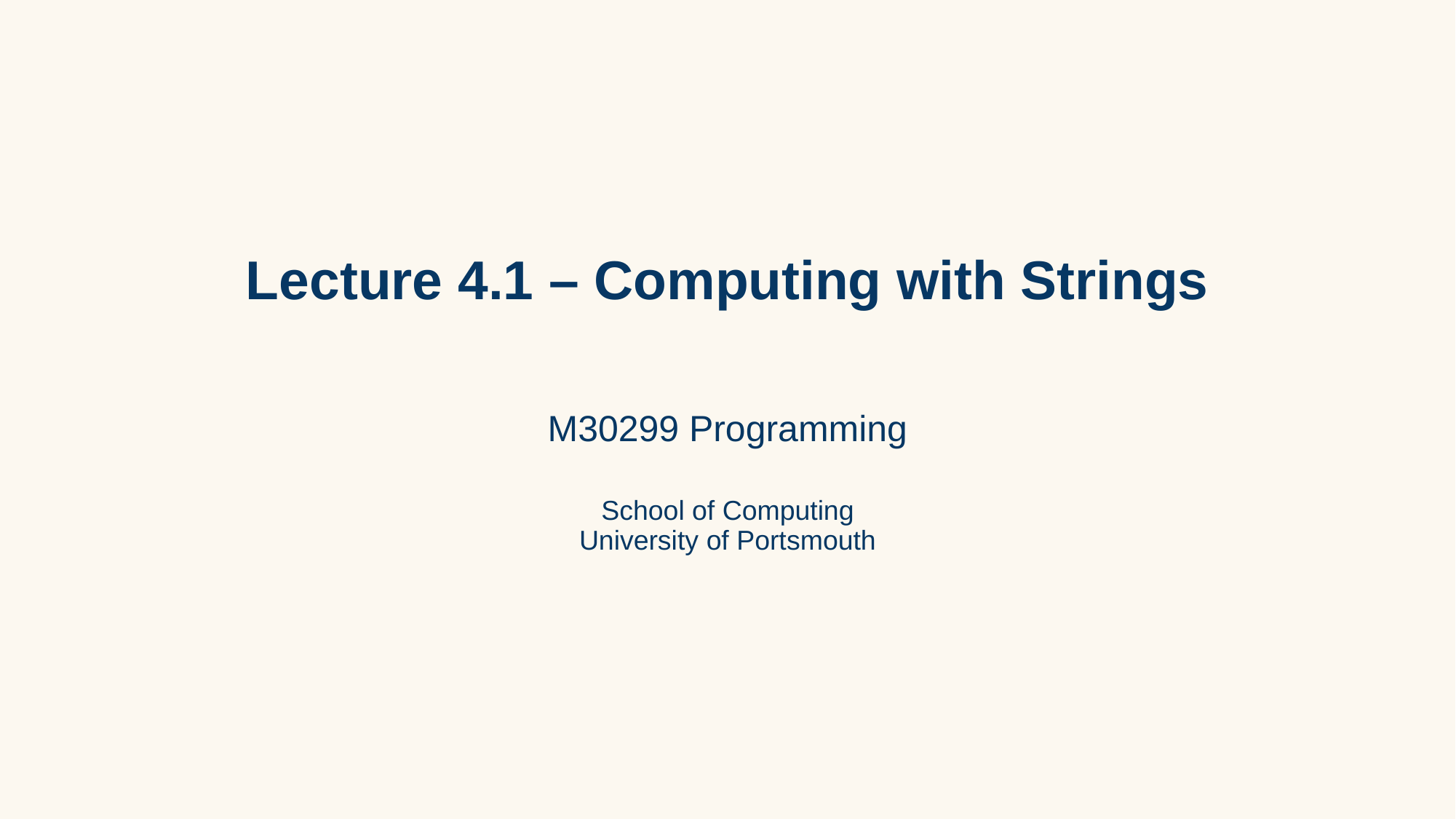

# Lecture 4.1 – Computing with Strings
M30299 Programming
School of Computing
University of Portsmouth